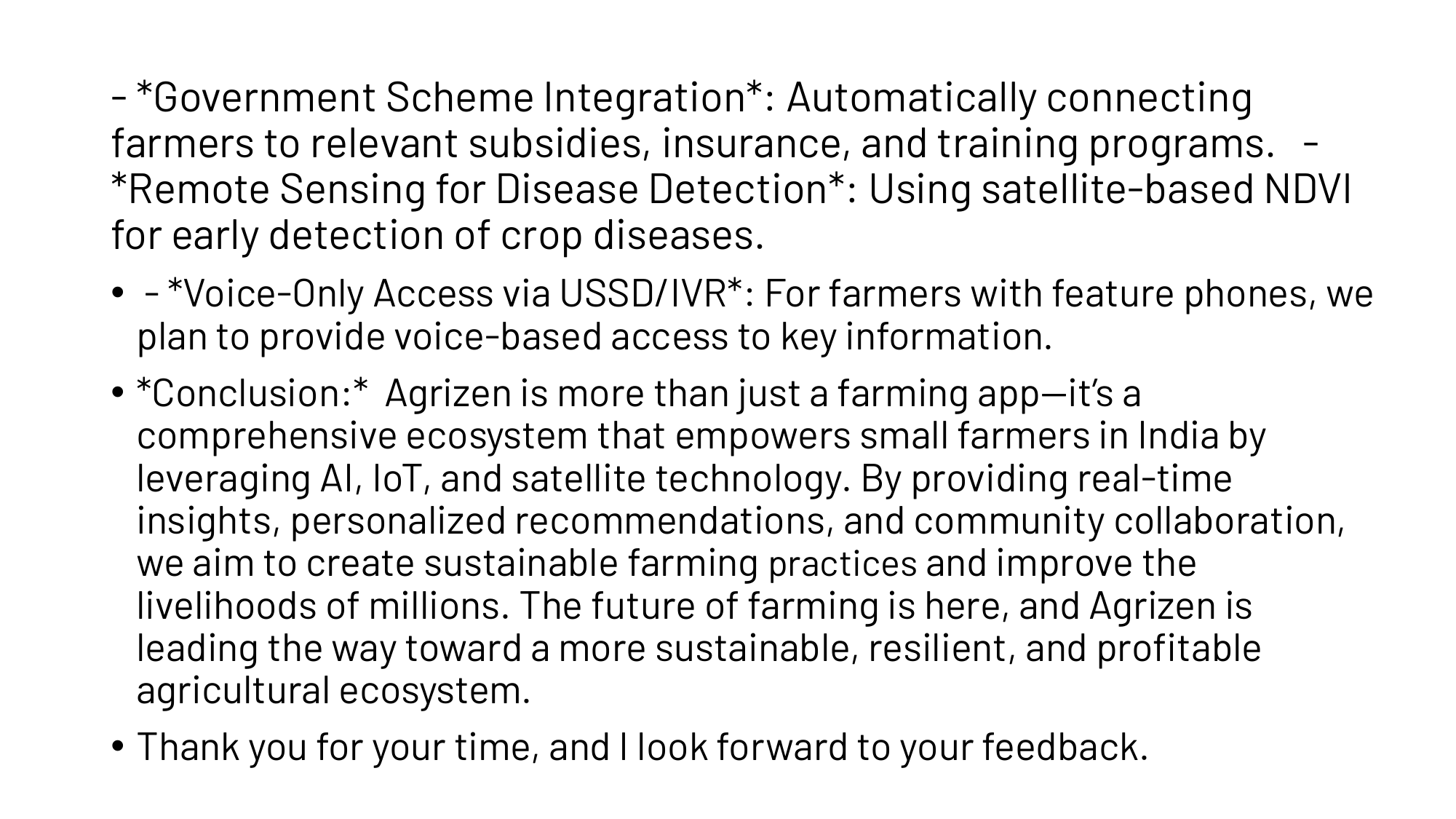

# - *Government Scheme Integration*: Automatically connecting farmers to relevant subsidies, insurance, and training programs.   - *Remote Sensing for Disease Detection*: Using satellite-based NDVI for early detection of crop diseases.
 - *Voice-Only Access via USSD/IVR*: For farmers with feature phones, we plan to provide voice-based access to key information.
*Conclusion:*  Agrizen is more than just a farming app—it’s a comprehensive ecosystem that empowers small farmers in India by leveraging AI, IoT, and satellite technology. By providing real-time insights, personalized recommendations, and community collaboration, we aim to create sustainable farming practices and improve the livelihoods of millions. The future of farming is here, and Agrizen is leading the way toward a more sustainable, resilient, and profitable agricultural ecosystem.
Thank you for your time, and I look forward to your feedback.